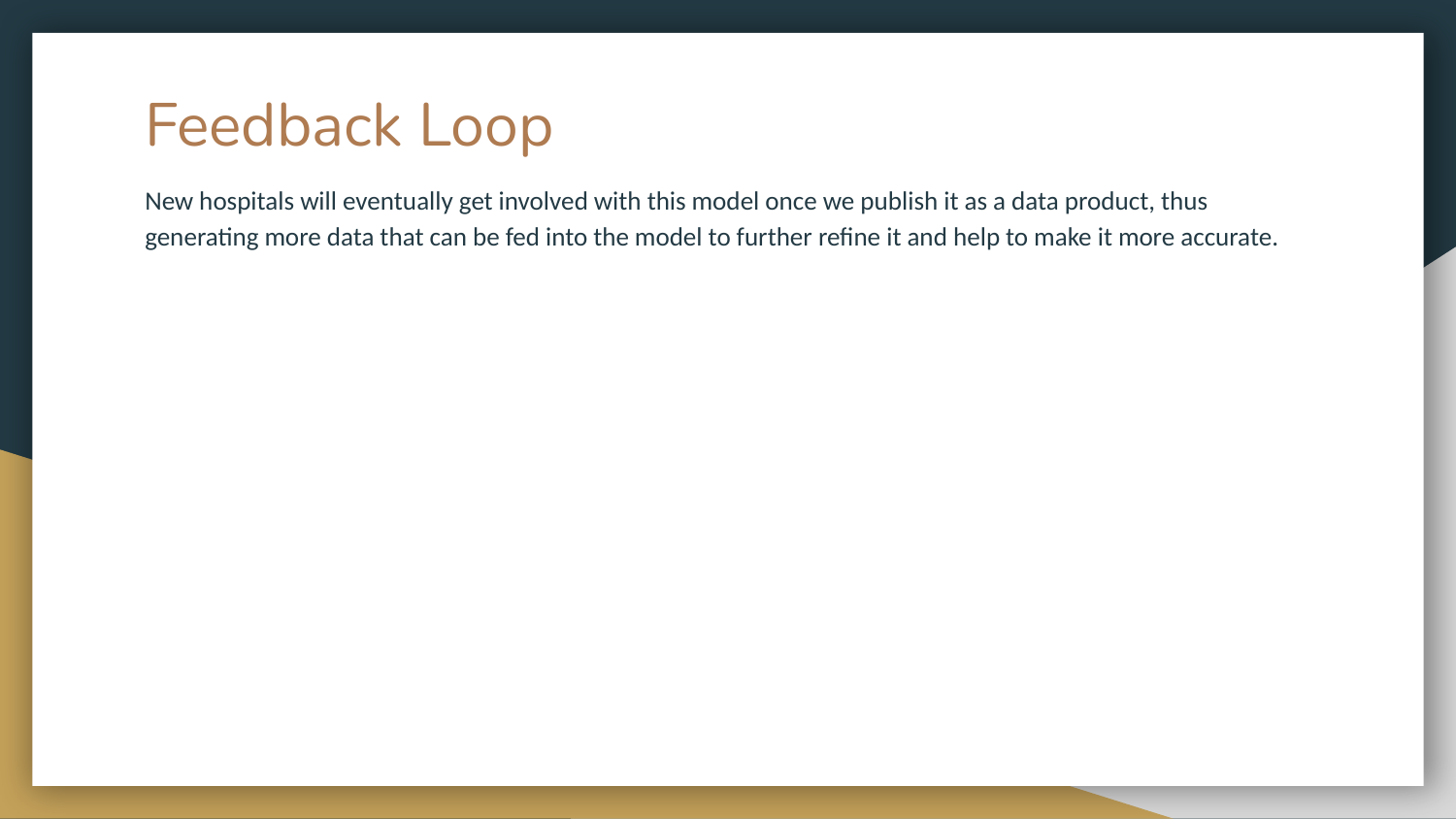

# Feedback Loop
New hospitals will eventually get involved with this model once we publish it as a data product, thus generating more data that can be fed into the model to further refine it and help to make it more accurate.